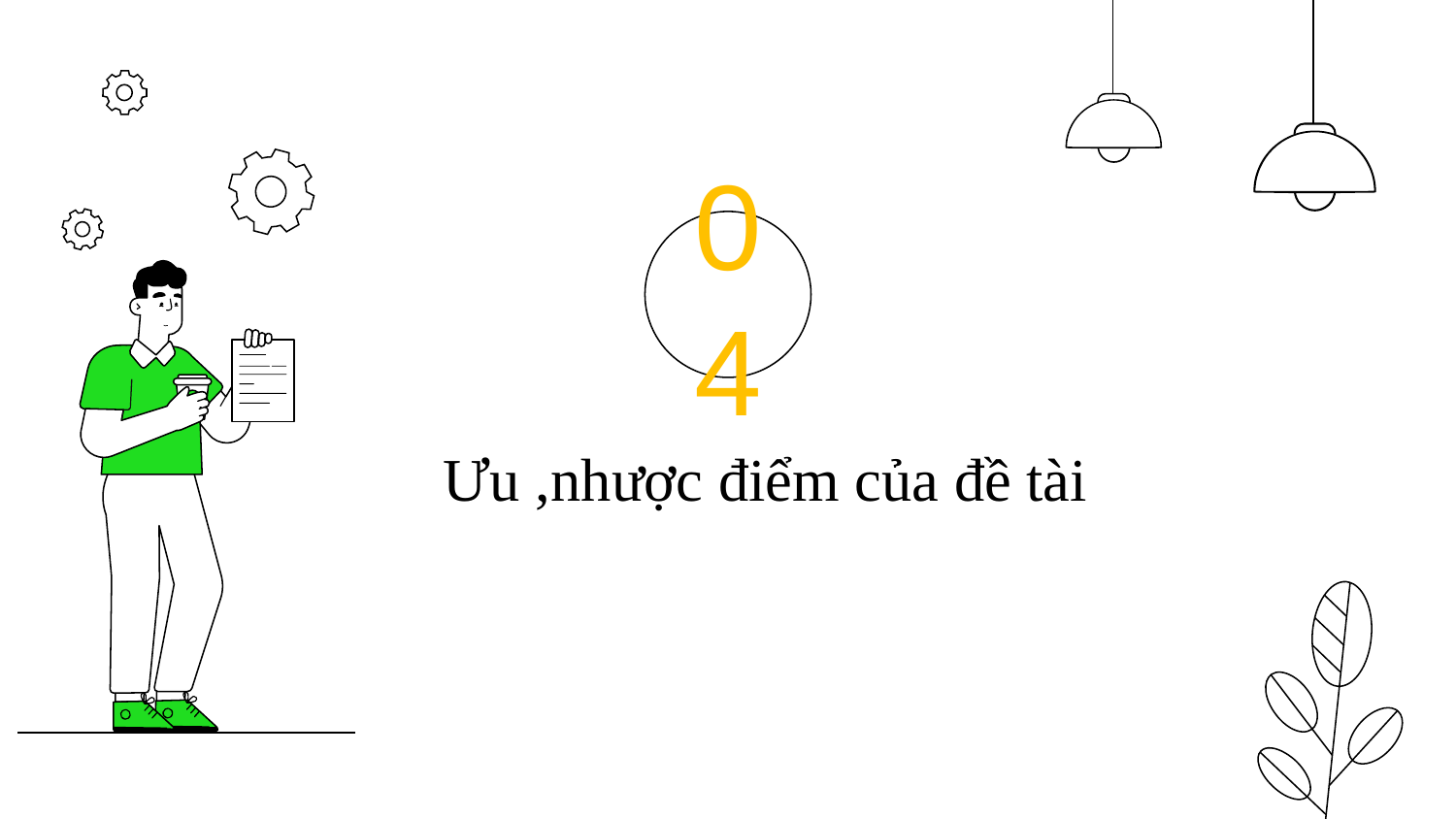

04

Ưu ,nhược điểm của đề tài